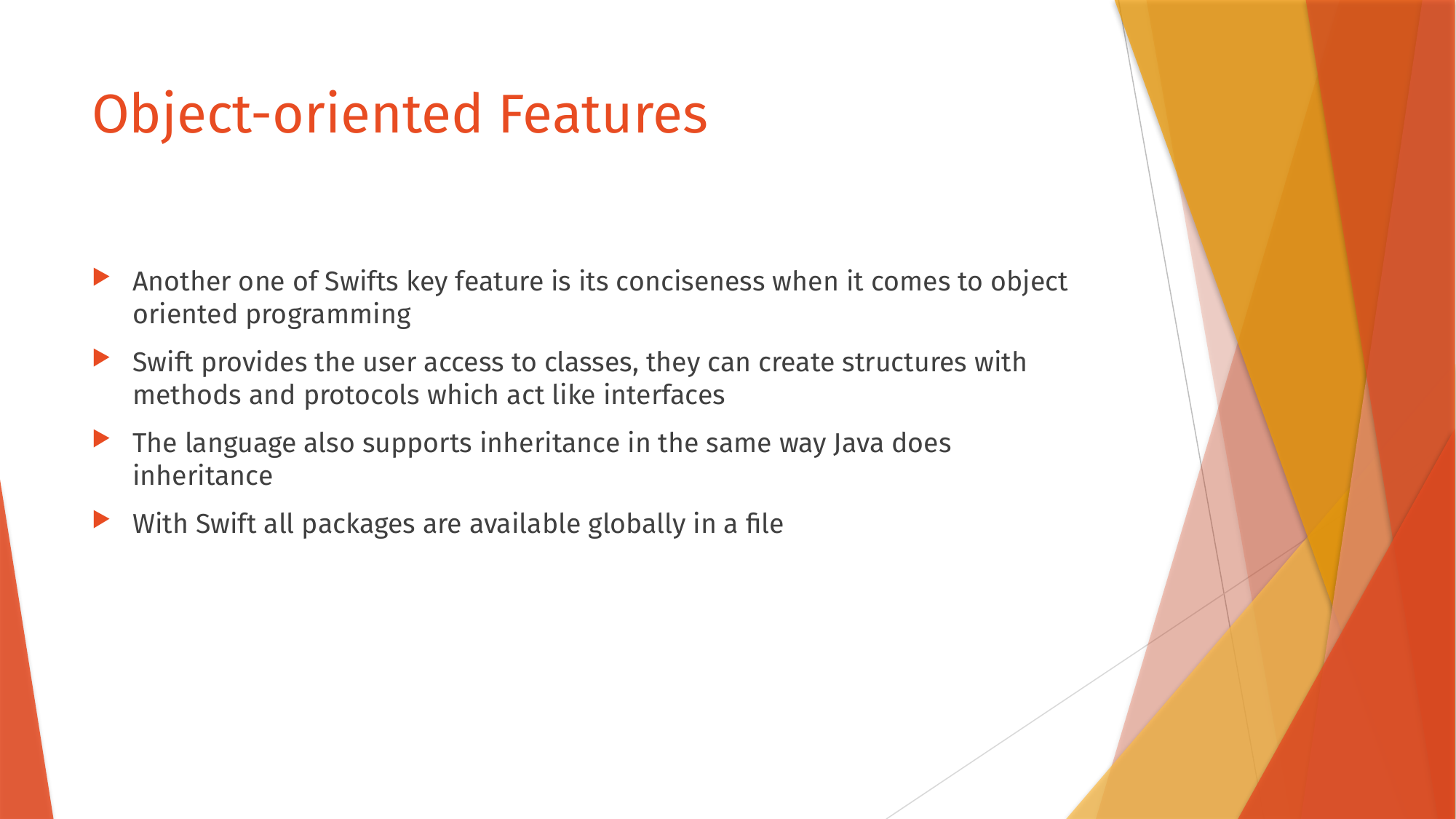

# Object-oriented Features
Another one of Swifts key feature is its conciseness when it comes to object oriented programming
Swift provides the user access to classes, they can create structures with methods and protocols which act like interfaces
The language also supports inheritance in the same way Java does inheritance
With Swift all packages are available globally in a file